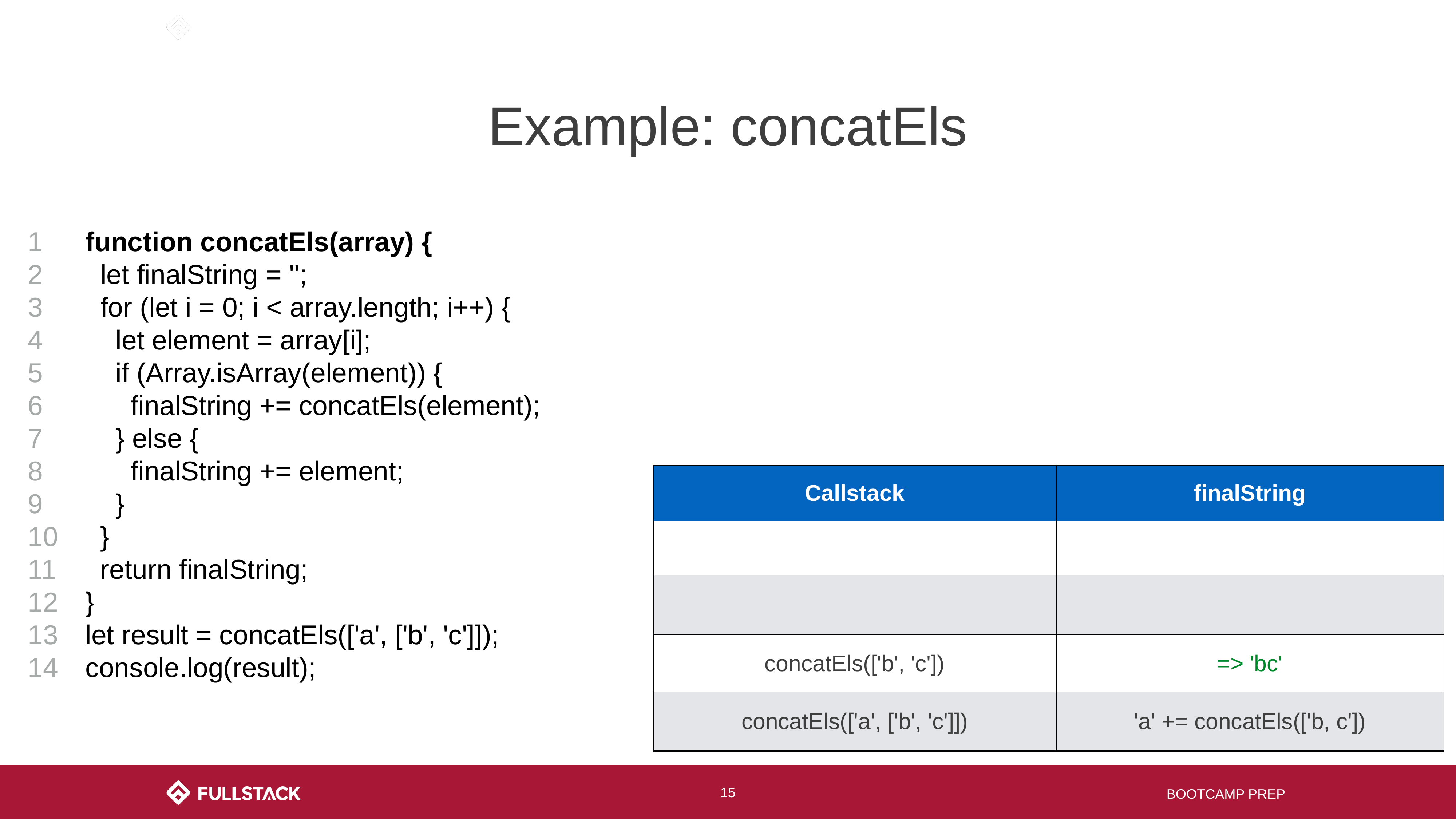

# Example: concatEls
1
2
3
4
5
6
7
8
9
10
11
12
13
14

function concatEls(array) {
  let finalString = '';
  for (let i = 0; i < array.length; i++) {
    let element = array[i];
    if (Array.isArray(element)) {
      finalString += concatEls(element);
    } else {
      finalString += element;
    }
  }
  return finalString;
}
let result = concatEls(['a', ['b', 'c']]);
console.log(result);
| Callstack | finalString |
| --- | --- |
|  |  |
|  |  |
|  |  |
|  |  |
| Callstack | finalString |
| --- | --- |
|  |  |
|  |  |
|  |  |
| concatEls(['a', ['b', 'c']]) | '' += 'a' |
| Callstack | finalString |
| --- | --- |
|  |  |
|  |  |
|  |  |
| concatEls(['a', ['b', 'c']]) | 'a' |
| Callstack | finalString |
| --- | --- |
|  |  |
|  |  |
|  |  |
| concatEls(['a', ['b', 'c']]) | 'a' += concatEls(['b, c']) |
| Callstack | finalString |
| --- | --- |
|  |  |
|  |  |
| concatEls(['b', 'c']) | '' |
| concatEls(['a', ['b', 'c']]) | 'a' += concatEls(['b, c']) |
| Callstack | finalString |
| --- | --- |
|  |  |
|  |  |
| concatEls(['b', 'c']) | '' += 'b' |
| concatEls(['a', ['b', 'c']]) | 'a' += concatEls(['b, c']) |
| Callstack | finalString |
| --- | --- |
|  |  |
|  |  |
| concatEls(['b', 'c']) | 'b' |
| concatEls(['a', ['b', 'c']]) | 'a' += concatEls(['b, c']) |
| Callstack | finalString |
| --- | --- |
|  |  |
|  |  |
| concatEls(['b', 'c']) | 'b' += 'c' |
| concatEls(['a', ['b', 'c']]) | 'a' += concatEls(['b, c']) |
| Callstack | finalString |
| --- | --- |
|  |  |
|  |  |
| concatEls(['b', 'c']) | 'bc' |
| concatEls(['a', ['b', 'c']]) | 'a' += concatEls(['b, c']) |
| Callstack | finalString |
| --- | --- |
|  |  |
|  |  |
| concatEls(['b', 'c']) | => 'bc' |
| concatEls(['a', ['b', 'c']]) | 'a' += concatEls(['b, c']) |
| Callstack | finalString |
| --- | --- |
|  |  |
|  |  |
|  |  |
| concatEls(['a', ['b', 'c']]) | '' |
15
BOOTCAMP PREP